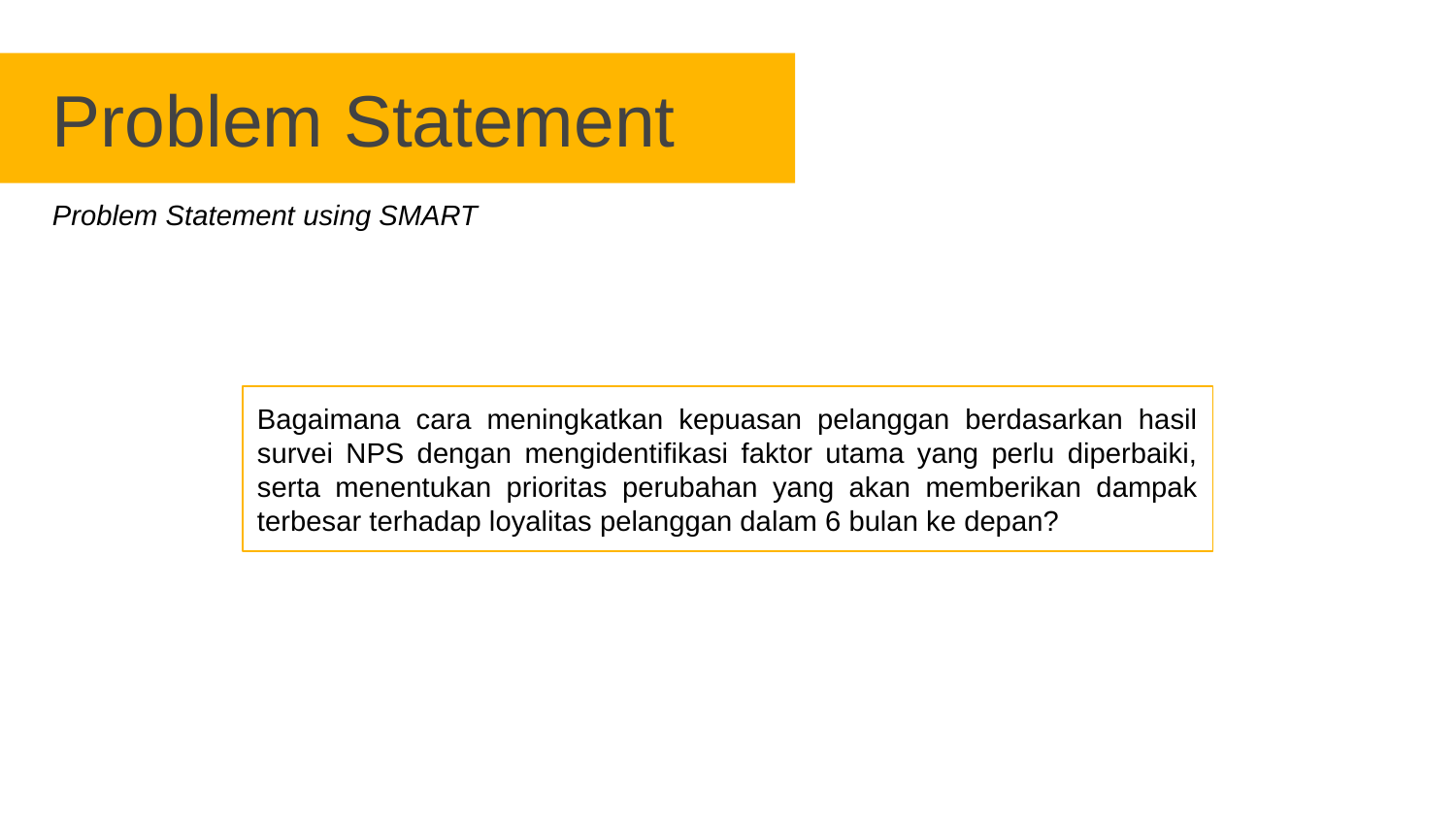

Problem Statement
Problem Statement using SMART
Bagaimana cara meningkatkan kepuasan pelanggan berdasarkan hasil survei NPS dengan mengidentifikasi faktor utama yang perlu diperbaiki, serta menentukan prioritas perubahan yang akan memberikan dampak terbesar terhadap loyalitas pelanggan dalam 6 bulan ke depan?